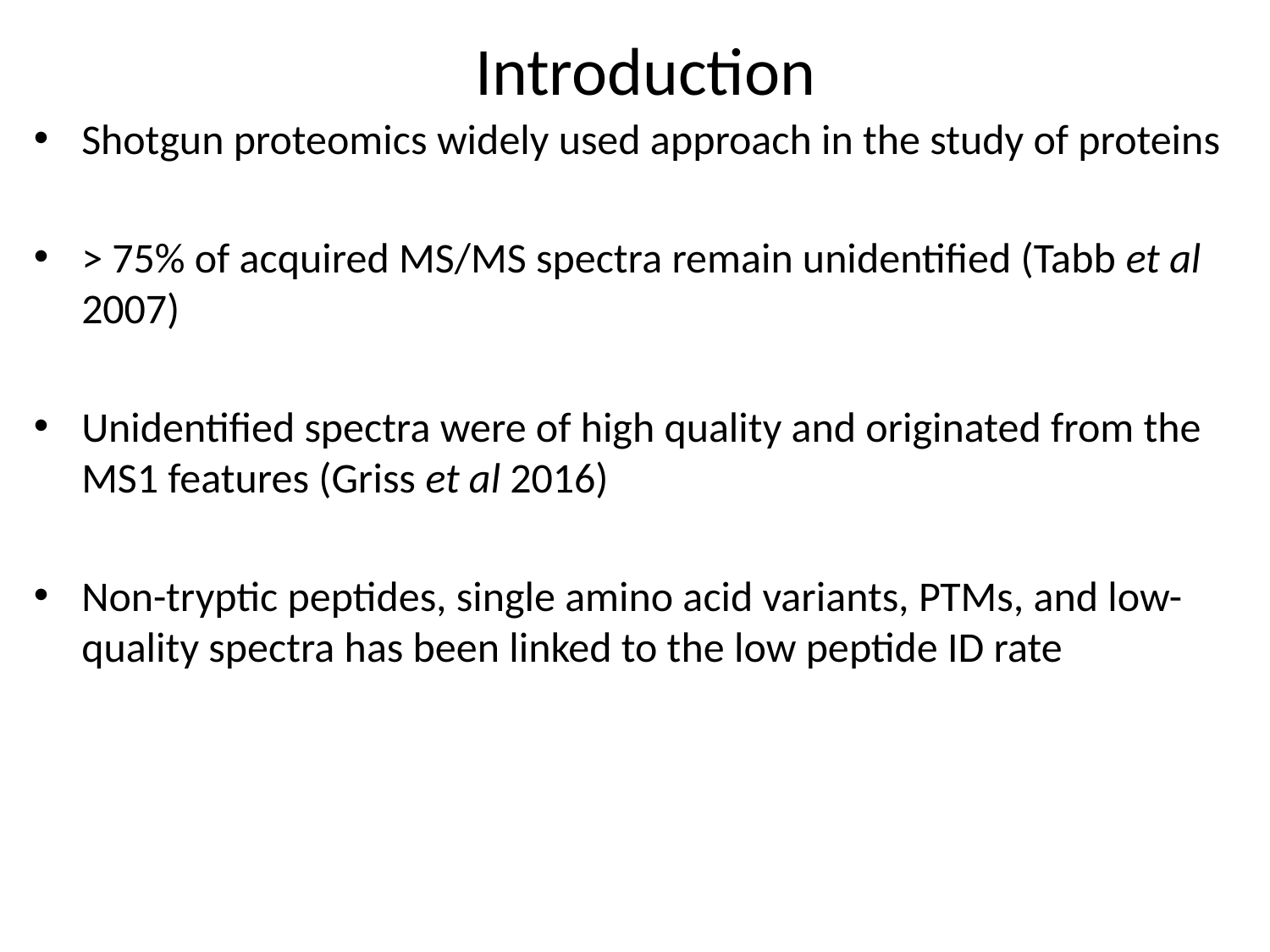

# Introduction
Shotgun proteomics widely used approach in the study of proteins

> 75% of acquired MS/MS spectra remain unidentified (Tabb et al 2007)

Unidentified spectra were of high quality and originated from the MS1 features (Griss et al 2016)

Non-tryptic peptides, single amino acid variants, PTMs, and low-quality spectra has been linked to the low peptide ID rate